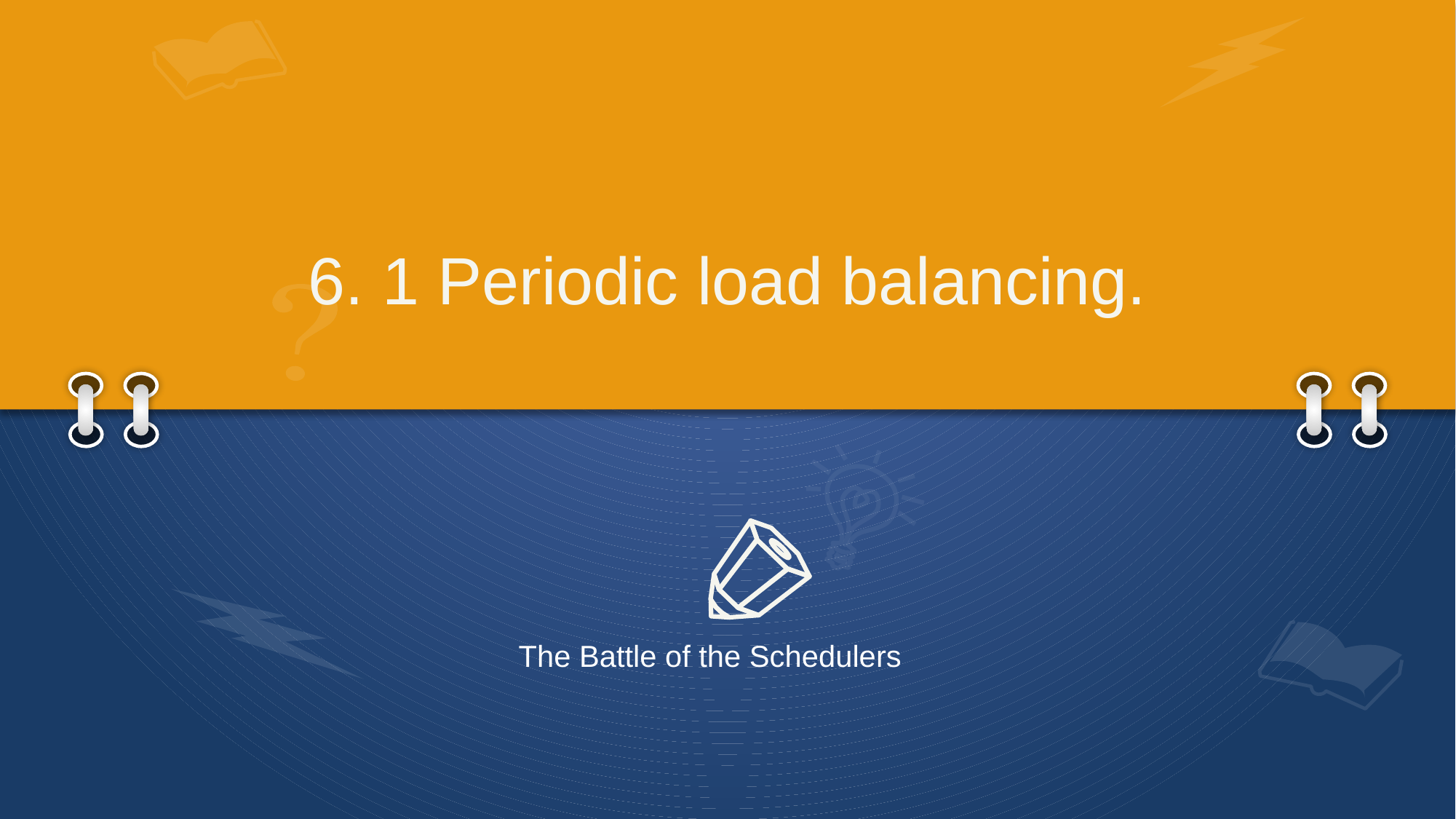

# 6. 1 Periodic load balancing.
The Battle of the Schedulers